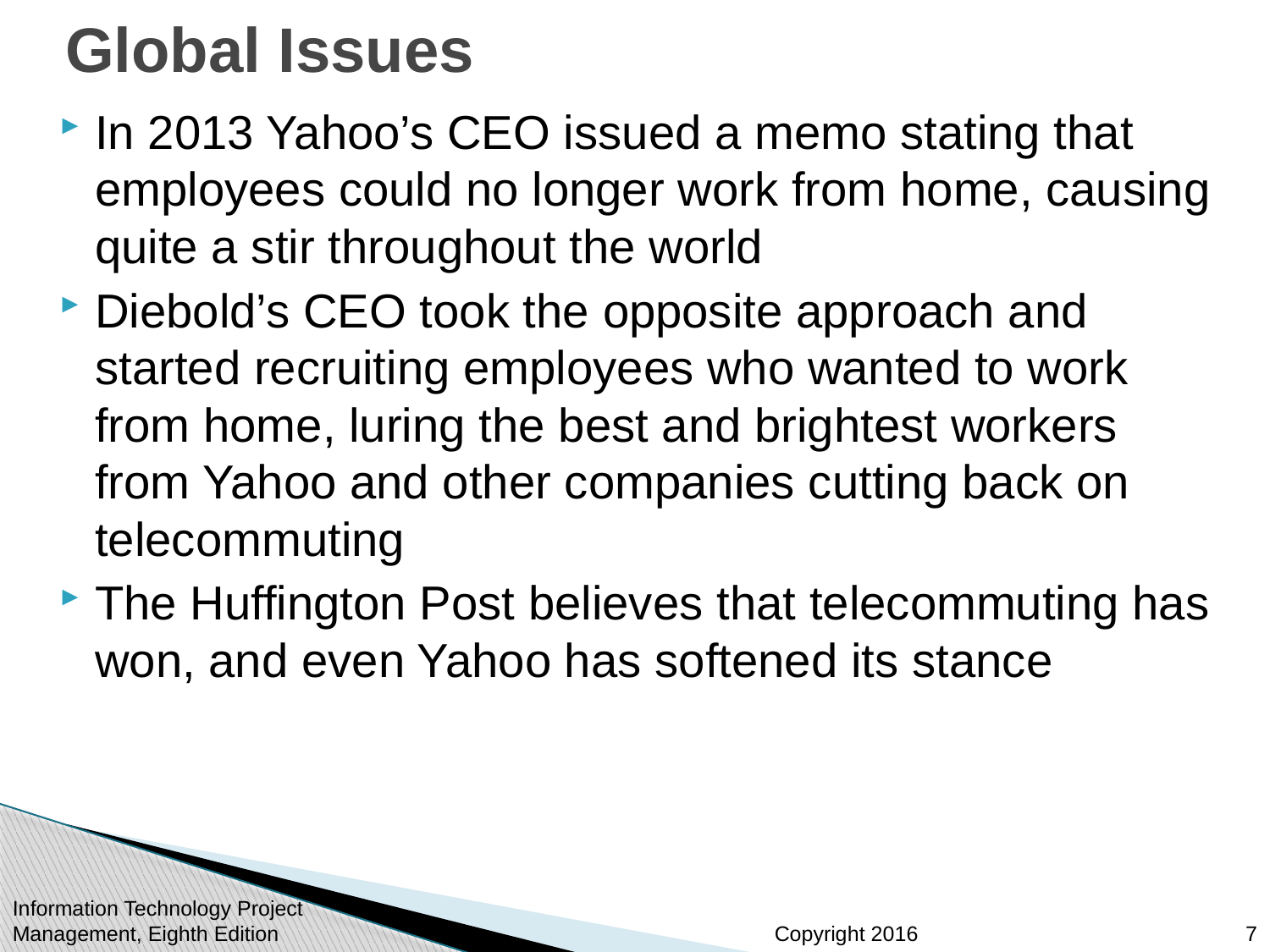

# Global Issues
In 2013 Yahoo’s CEO issued a memo stating that employees could no longer work from home, causing quite a stir throughout the world
Diebold’s CEO took the opposite approach and started recruiting employees who wanted to work from home, luring the best and brightest workers from Yahoo and other companies cutting back on telecommuting
The Huffington Post believes that telecommuting has won, and even Yahoo has softened its stance
Information Technology Project Management, Eighth Edition
7